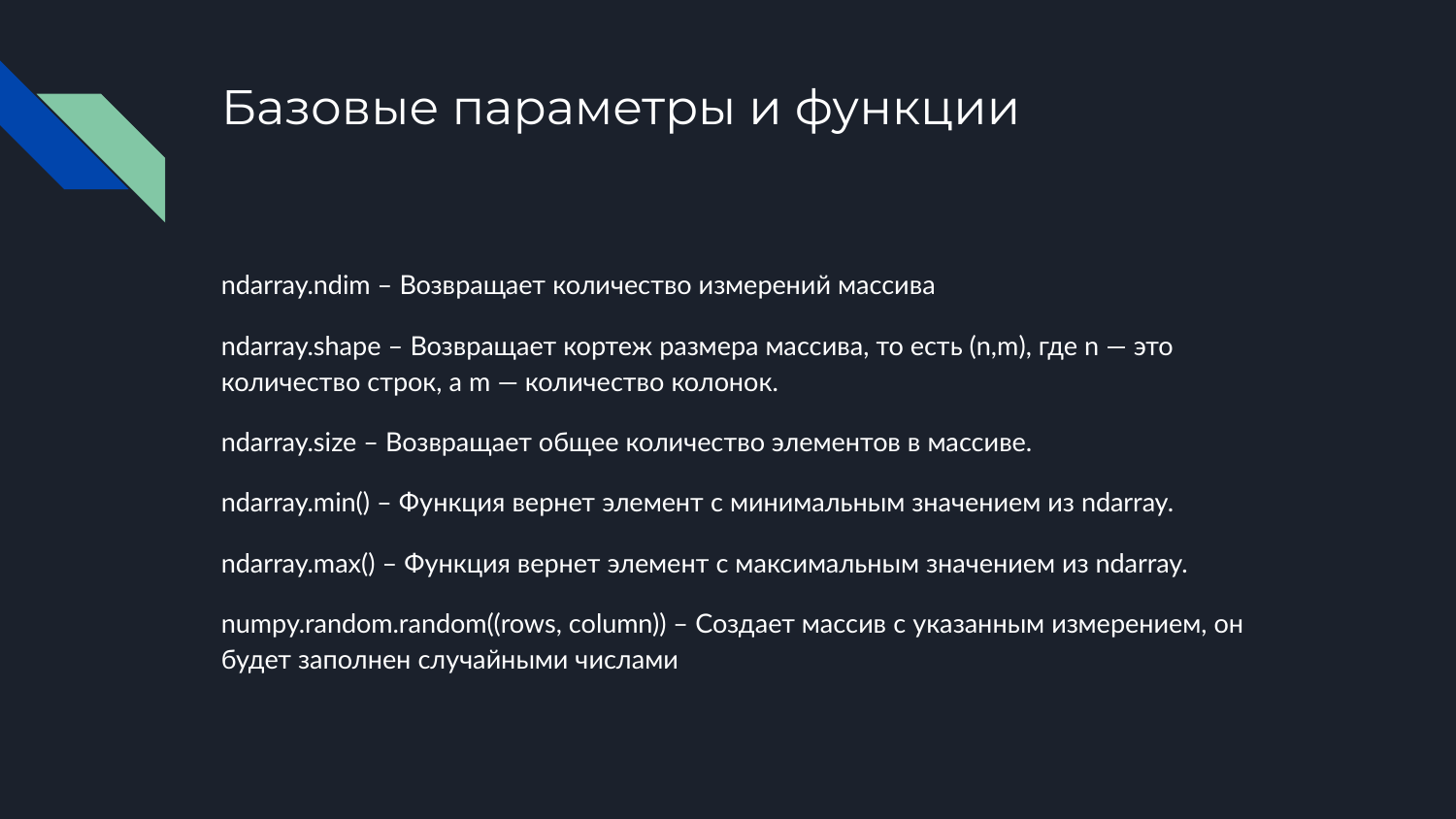

# Базовые параметры и функции
ndarray.ndim – Возвращает количество измерений массива
ndarray.shape – Возвращает кортеж размера массива, то есть (n,m), где n — это количество строк, а m — количество колонок.
ndarray.size – Возвращает общее количество элементов в массиве.
ndarray.min() – Функция вернет элемент с минимальным значением из ndarray.
ndarray.max() – Функция вернет элемент с максимальным значением из ndarray.
numpy.random.random((rows, column)) – Создает массив с указанным измерением, он будет заполнен случайными числами